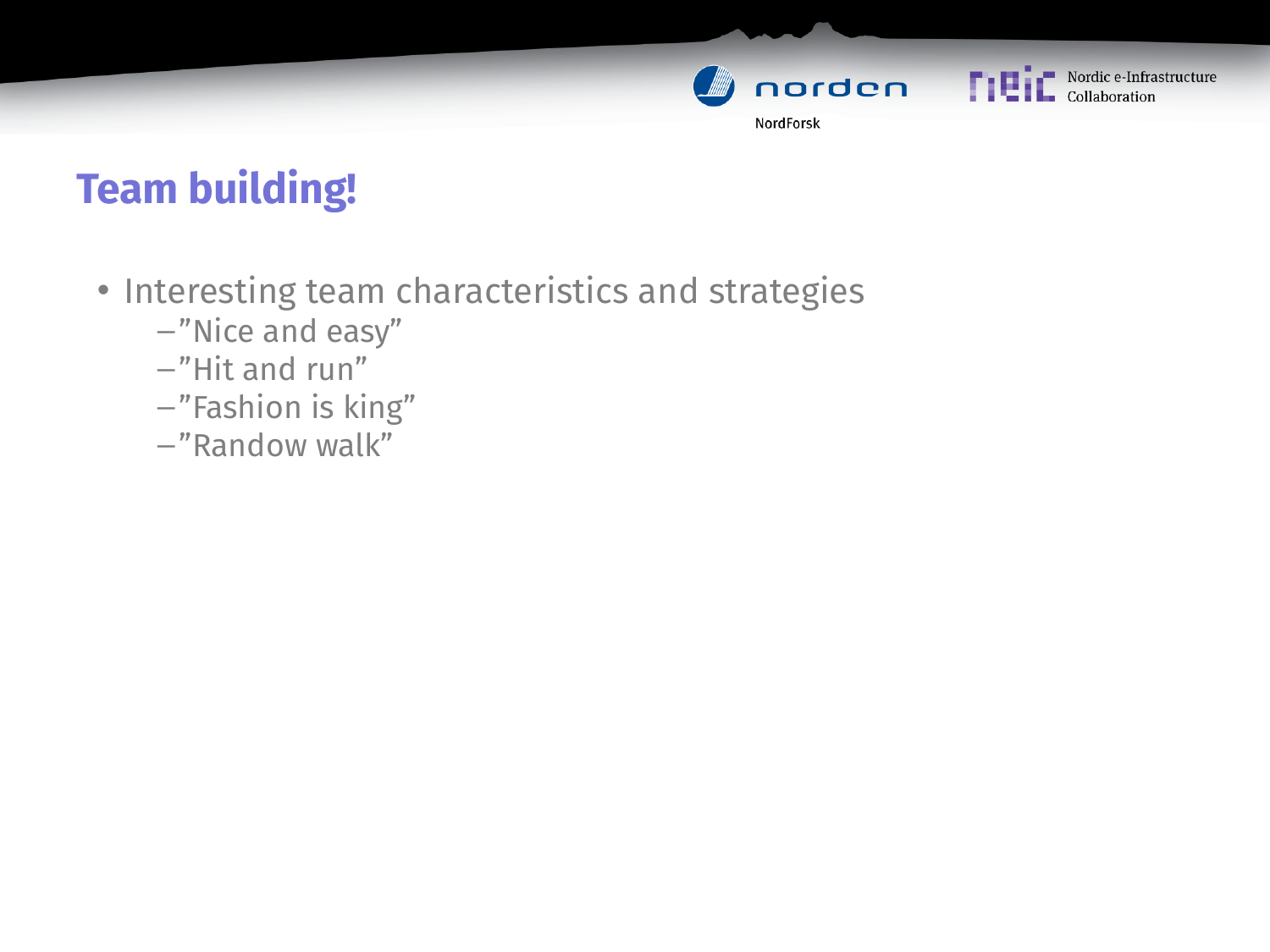

# Team building!
Interesting team characteristics and strategies
”Nice and easy”
”Hit and run”
”Fashion is king”
”Randow walk”